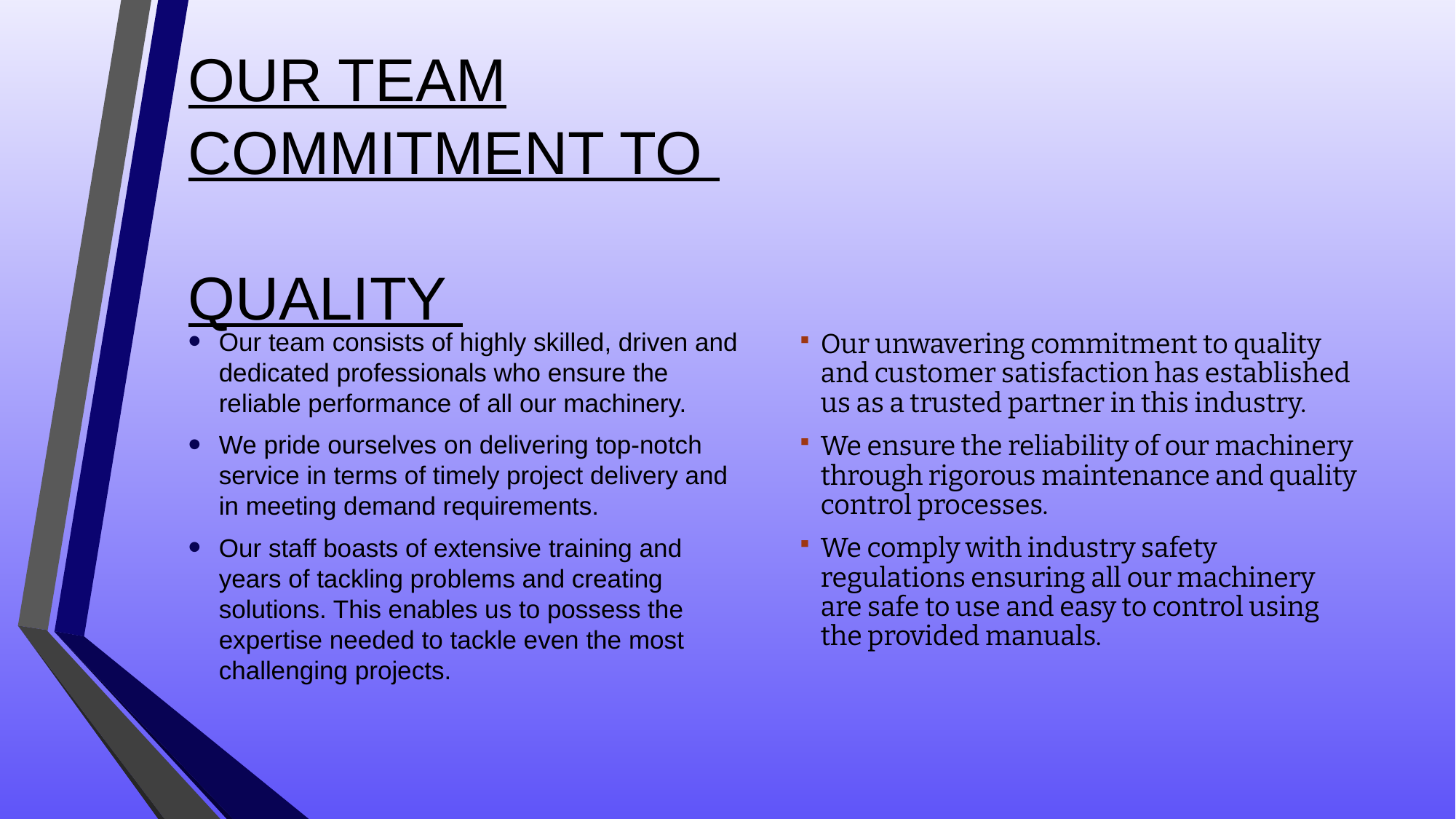

# OUR TEAM			 		COMMITMENT TO 																QUALITY
Our team consists of highly skilled, driven and dedicated professionals who ensure the reliable performance of all our machinery.
We pride ourselves on delivering top-notch service in terms of timely project delivery and in meeting demand requirements.
Our staff boasts of extensive training and years of tackling problems and creating solutions. This enables us to possess the expertise needed to tackle even the most challenging projects.
Our unwavering commitment to quality and customer satisfaction has established us as a trusted partner in this industry.
We ensure the reliability of our machinery through rigorous maintenance and quality control processes.
We comply with industry safety regulations ensuring all our machinery are safe to use and easy to control using the provided manuals.